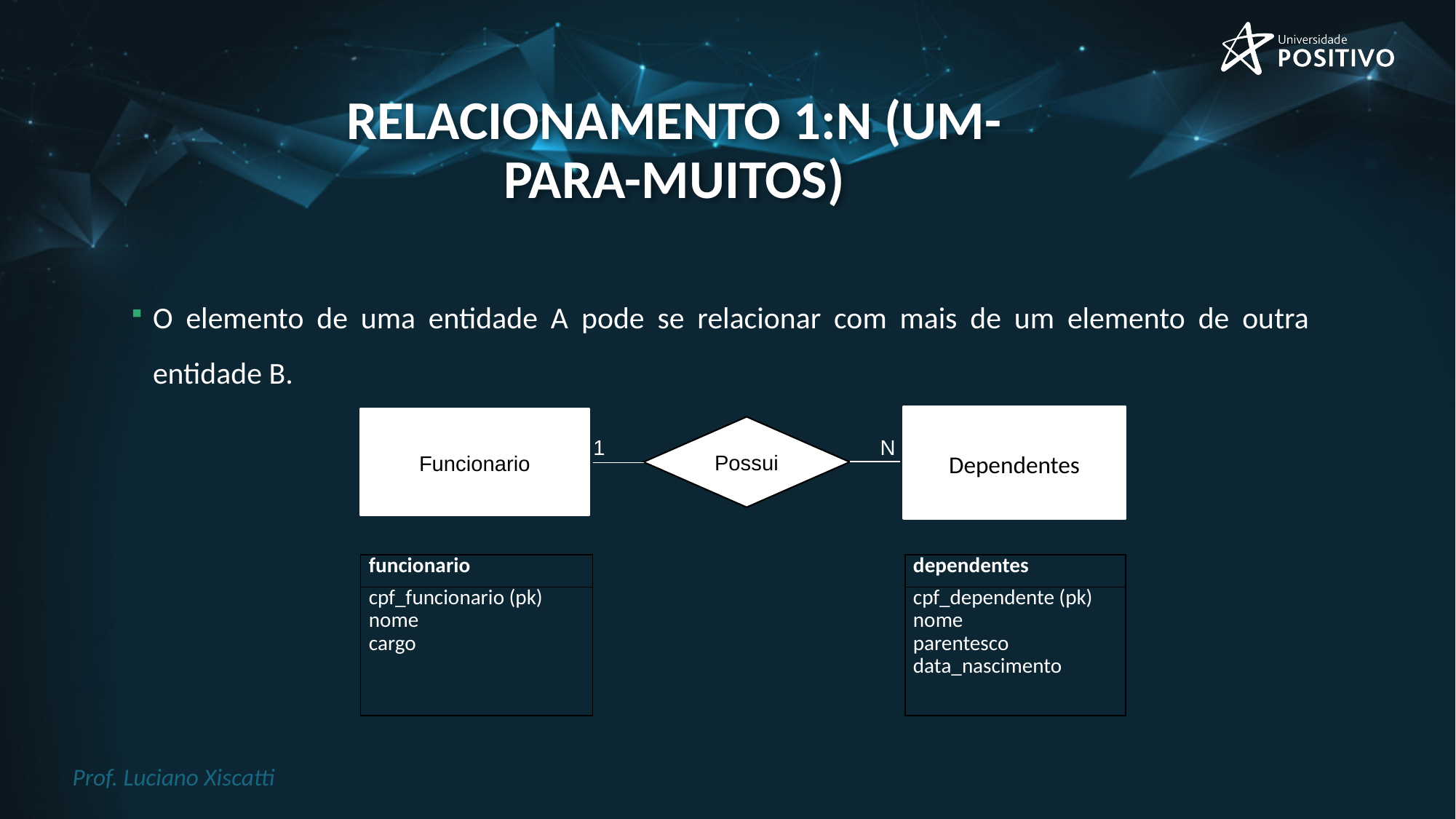

# Relacionamento 1:N (um-para-Muitos)
O elemento de uma entidade A pode se relacionar com mais de um elemento de outra entidade B.
Dependentes
Funcionario
Possui
N
1

| funcionario |  | dependentes |
| --- | --- | --- |
| cpf\_funcionario (pk) nome cargo |  | cpf\_dependente (pk) nome parentesco data\_nascimento |